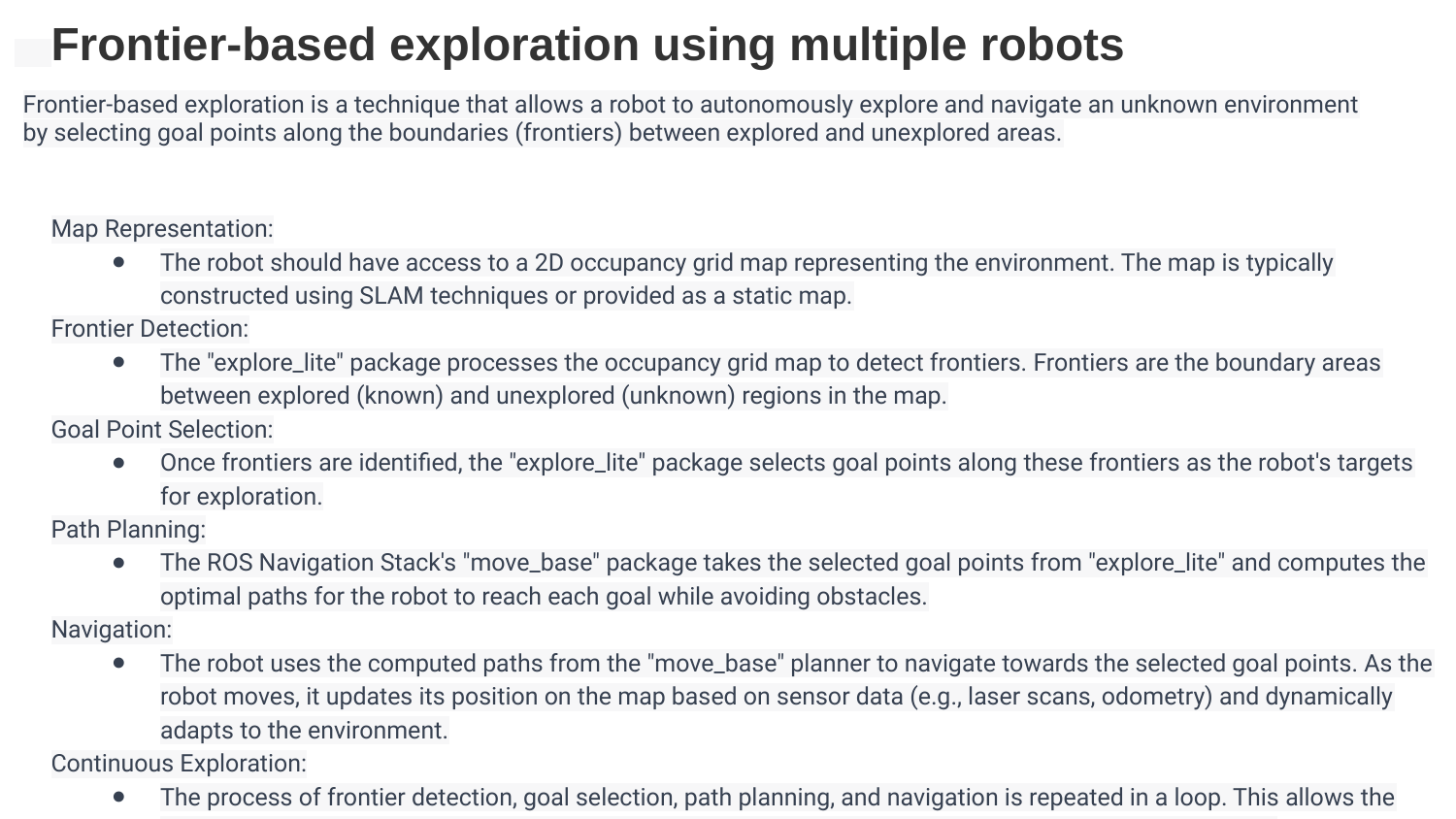

Frontier-based exploration using multiple robots

Frontier-based exploration is a technique that allows a robot to autonomously explore and navigate an unknown environment by selecting goal points along the boundaries (frontiers) between explored and unexplored areas.
Map Representation:
The robot should have access to a 2D occupancy grid map representing the environment. The map is typically constructed using SLAM techniques or provided as a static map.
Frontier Detection:
The "explore_lite" package processes the occupancy grid map to detect frontiers. Frontiers are the boundary areas between explored (known) and unexplored (unknown) regions in the map.
Goal Point Selection:
Once frontiers are identified, the "explore_lite" package selects goal points along these frontiers as the robot's targets for exploration.
Path Planning:
The ROS Navigation Stack's "move_base" package takes the selected goal points from "explore_lite" and computes the optimal paths for the robot to reach each goal while avoiding obstacles.
Navigation:
The robot uses the computed paths from the "move_base" planner to navigate towards the selected goal points. As the robot moves, it updates its position on the map based on sensor data (e.g., laser scans, odometry) and dynamically adapts to the environment.
Continuous Exploration:
The process of frontier detection, goal selection, path planning, and navigation is repeated in a loop. This allows the robot to continuously explore the environment, discover new frontiers, and navigate to unexplored areas.
Completion and Revisiting:
The exploration continues until the entire environment is covered or until the robot is interrupted by other tasks or specific conditions.
To improve map accuracy and ensure that important areas are thoroughly explored, "explore_lite" may prioritize revisiting certain locations based on criteria such as exploration frequency or regions of interest.